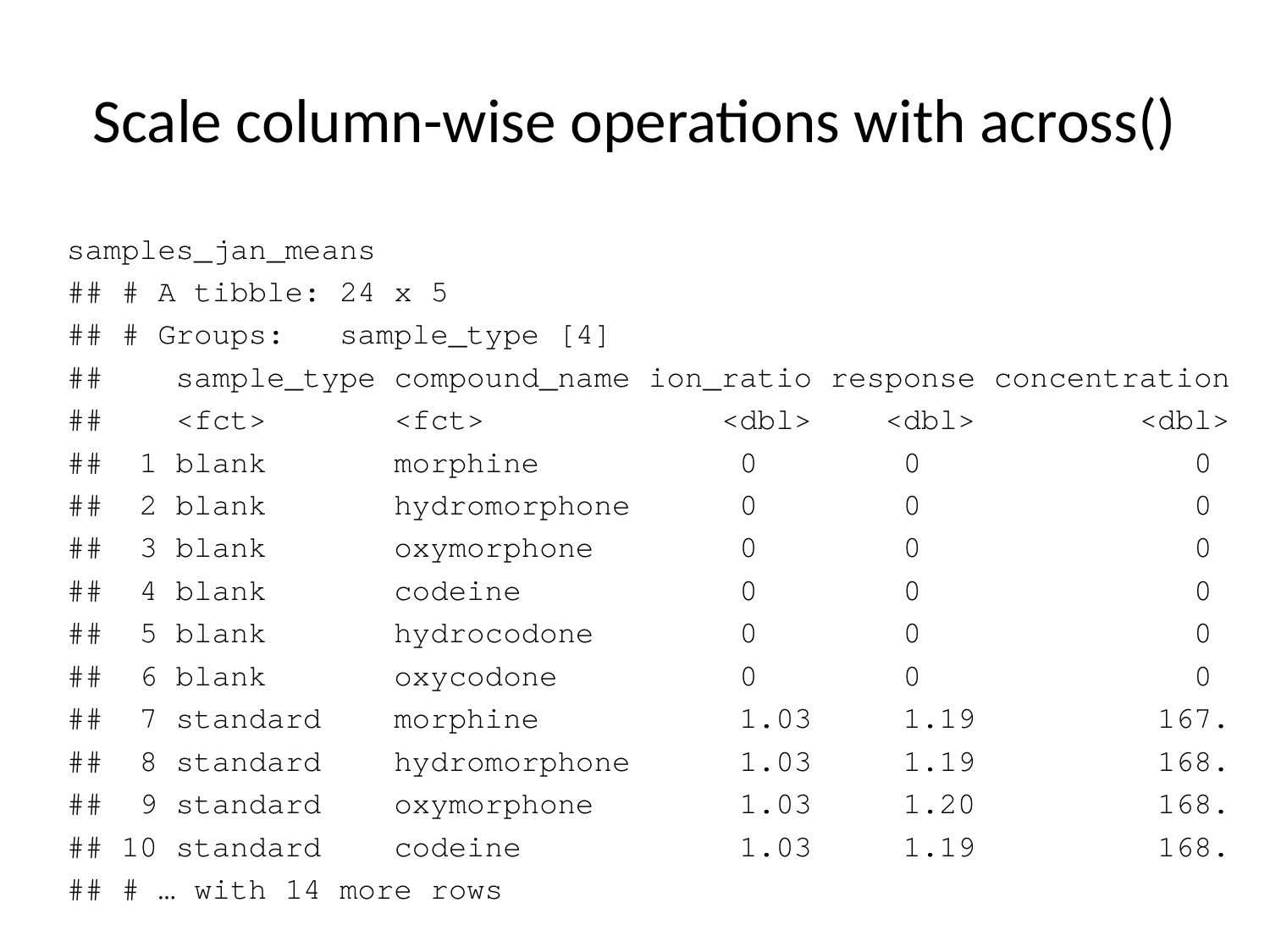

# Scale column-wise operations with across()
samples_jan_means
## # A tibble: 24 x 5
## # Groups:   sample_type [4]
##    sample_type compound_name ion_ratio response concentration
##    <fct>       <fct>             <dbl>    <dbl>         <dbl>
##  1 blank       morphine           0        0               0
##  2 blank       hydromorphone      0        0               0
##  3 blank       oxymorphone        0        0               0
##  4 blank       codeine            0        0               0
##  5 blank       hydrocodone        0        0               0
##  6 blank       oxycodone          0        0               0
##  7 standard    morphine           1.03     1.19          167.
##  8 standard    hydromorphone      1.03     1.19          168.
##  9 standard    oxymorphone        1.03     1.20          168.
## 10 standard    codeine            1.03     1.19          168.
## # … with 14 more rows